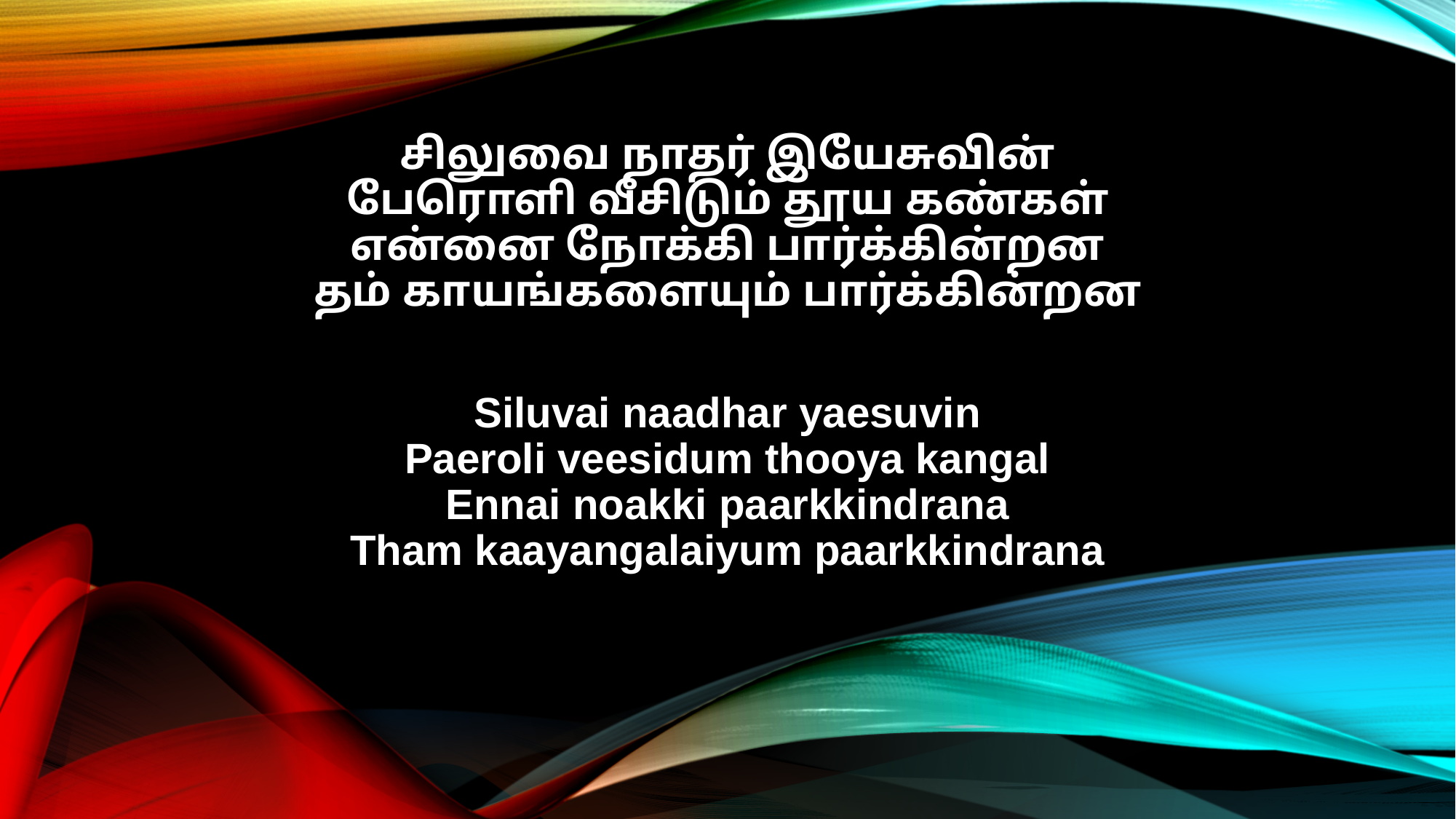

சிலுவை நாதர் இயேசுவின்
பேரொளி வீசிடும் தூய கண்கள்
என்னை நோக்கி பார்க்கின்றன
தம் காயங்களையும் பார்க்கின்றன

Siluvai naadhar yaesuvin
Paeroli veesidum thooya kangal
Ennai noakki paarkkindrana
Tham kaayangalaiyum paarkkindrana